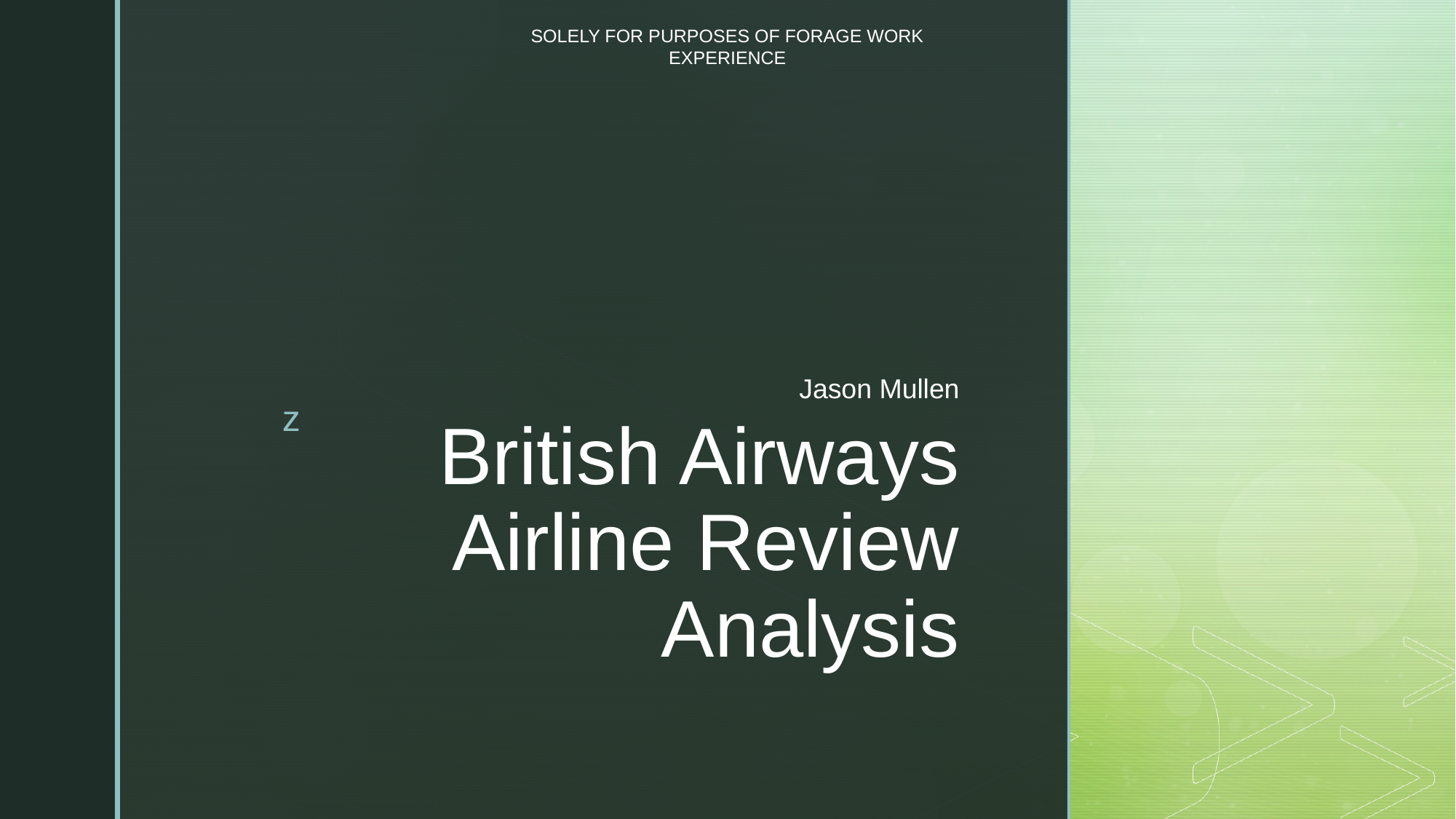

Jason Mullen
# British Airways Airline Review Analysis